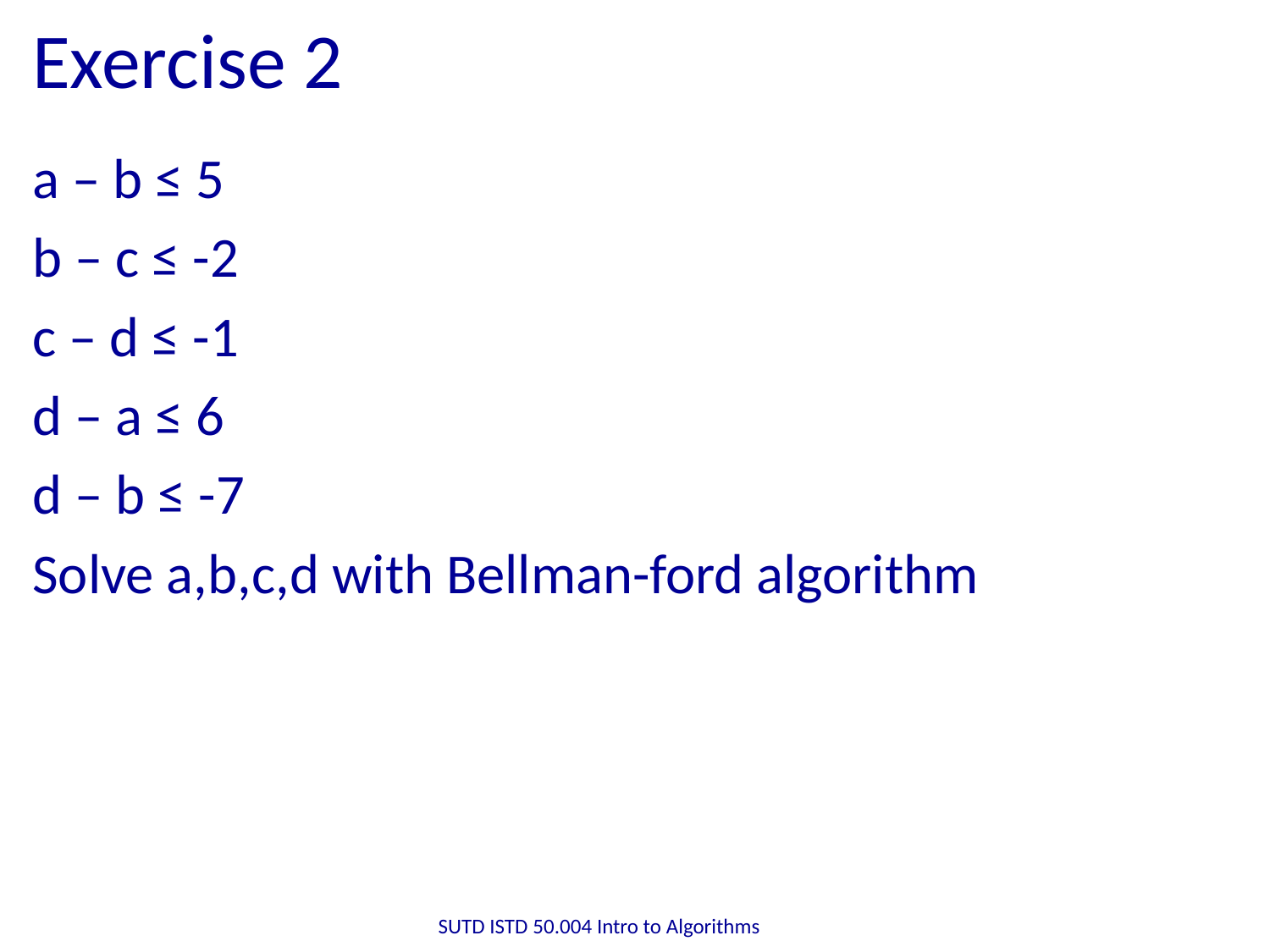

# Exercise 2
a – b ≤ 5
b – c ≤ -2
c – d ≤ -1
d – a ≤ 6
d – b ≤ -7
Solve a,b,c,d with Bellman-ford algorithm
SUTD ISTD 50.004 Intro to Algorithms